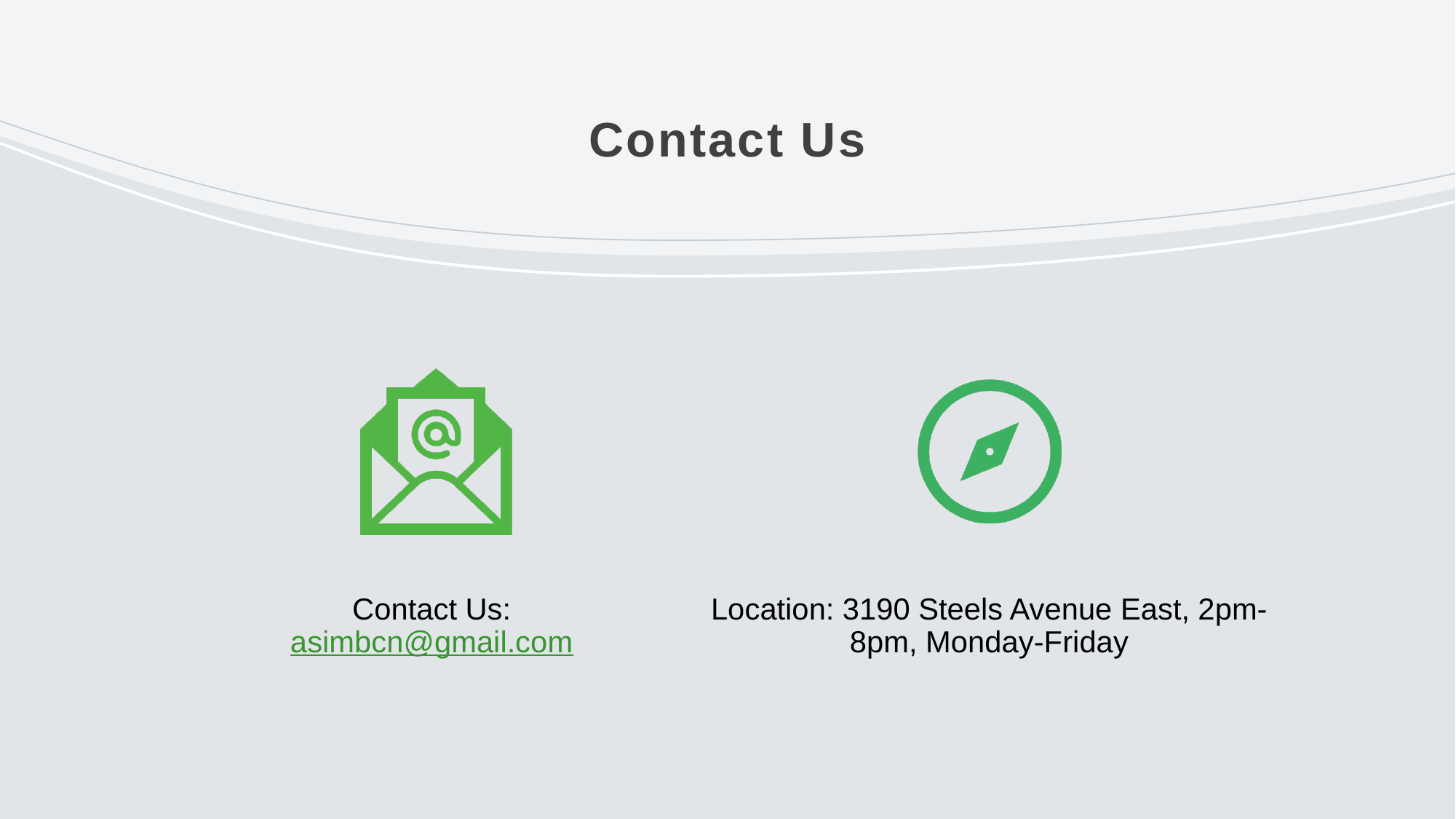

# Contact Us
Contact Us: asimbcn@gmail.com
Location: 3190 Steels Avenue East, 2pm-8pm, Monday-Friday